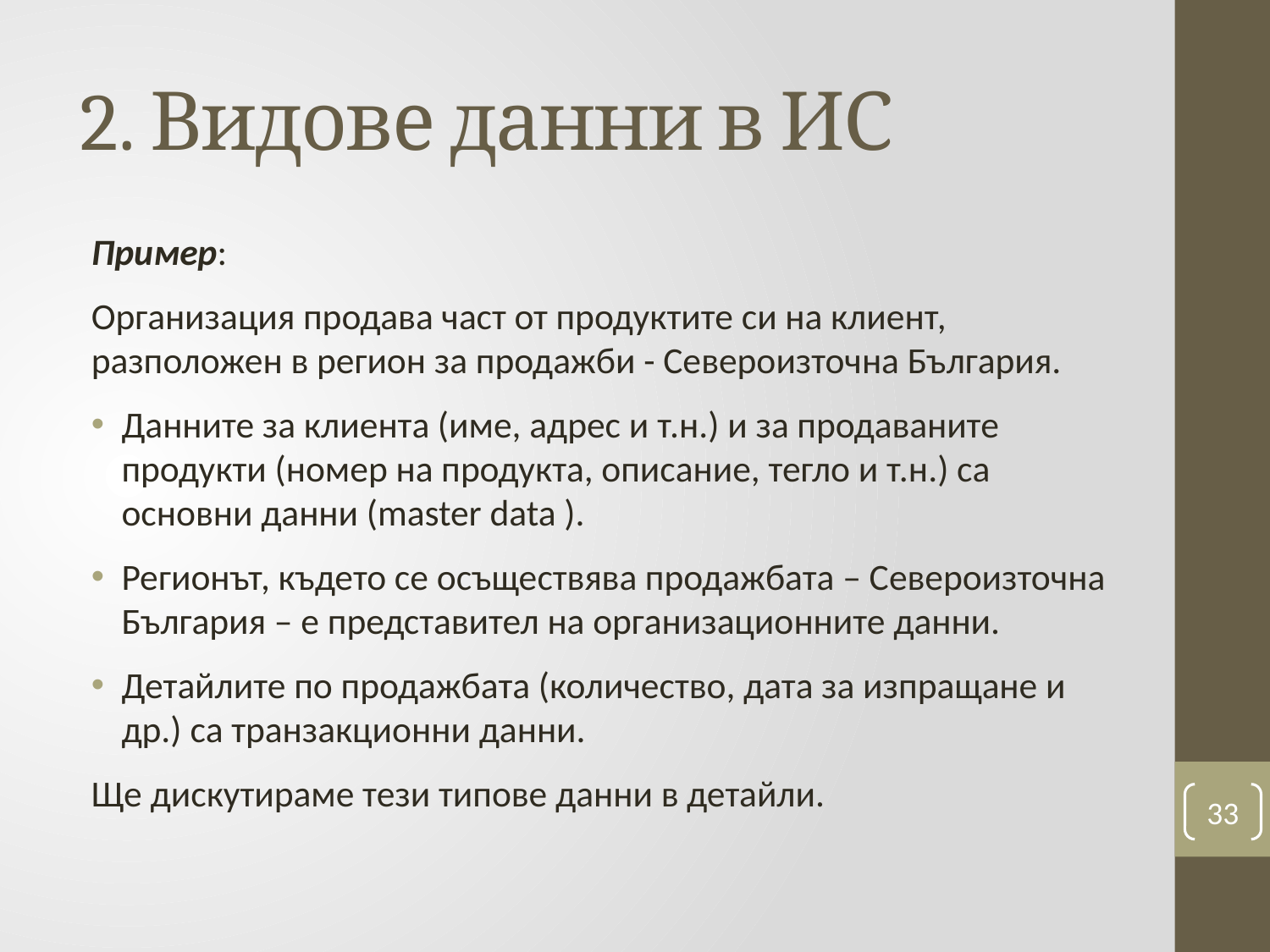

# 2. Видове данни в ИС
Пример:
Организация продава част от продуктите си на клиент, разположен в регион за продажби - Североизточна България.
Данните за клиента (име, адрес и т.н.) и за продаваните продукти (номер на продукта, описание, тегло и т.н.) са основни данни (master data ).
Регионът, където се осъществява продажбата – Североизточна България – е представител на организационните данни.
Детайлите по продажбата (количество, дата за изпращане и др.) са транзакционни данни.
Ще дискутираме тези типове данни в детайли.
33